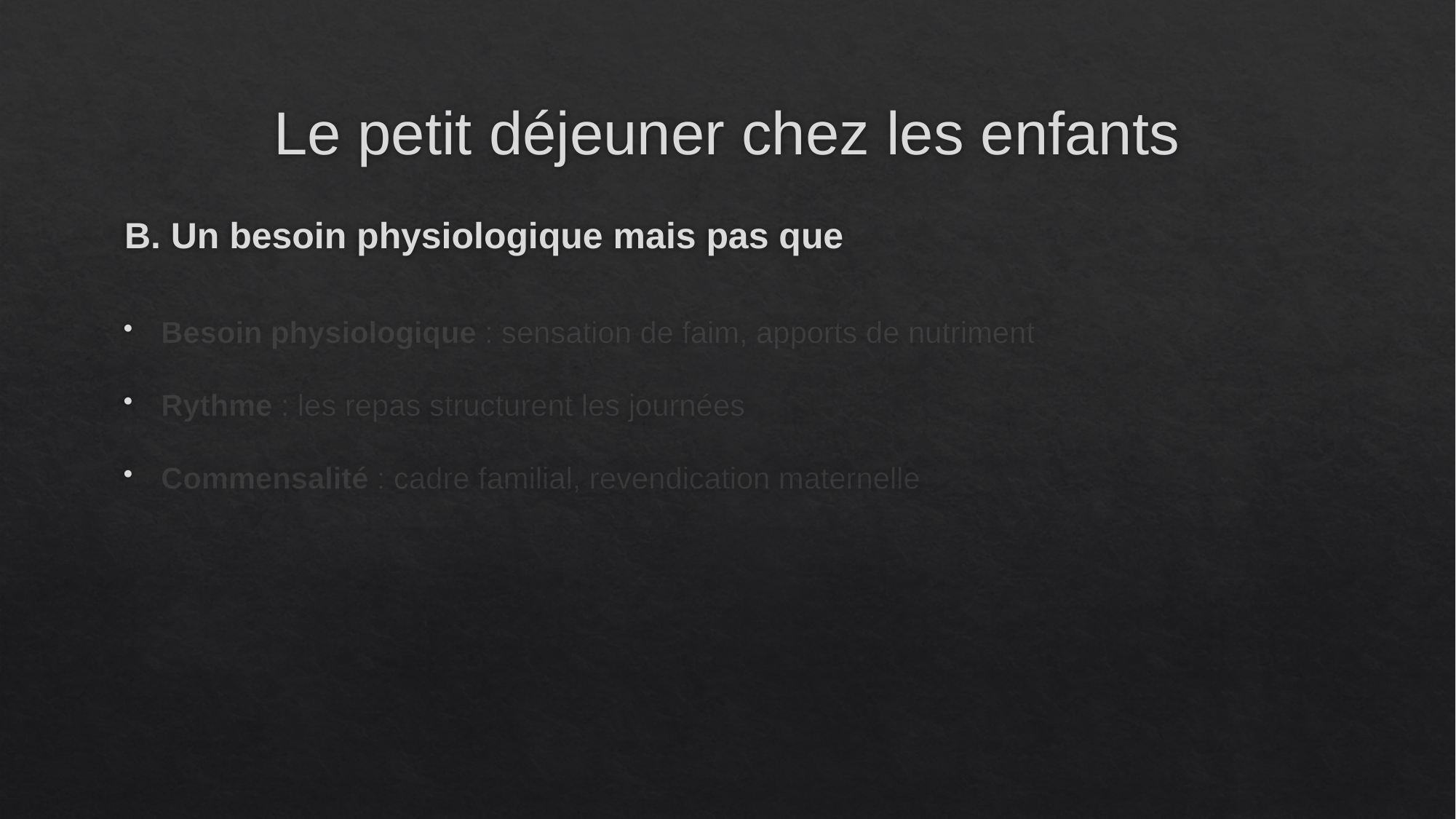

# Le petit déjeuner chez les enfants
B. Un besoin physiologique mais pas que

Besoin physiologique : sensation de faim, apports de nutriment

Rythme : les repas structurent les journées

Commensalité : cadre familial, revendication maternelle